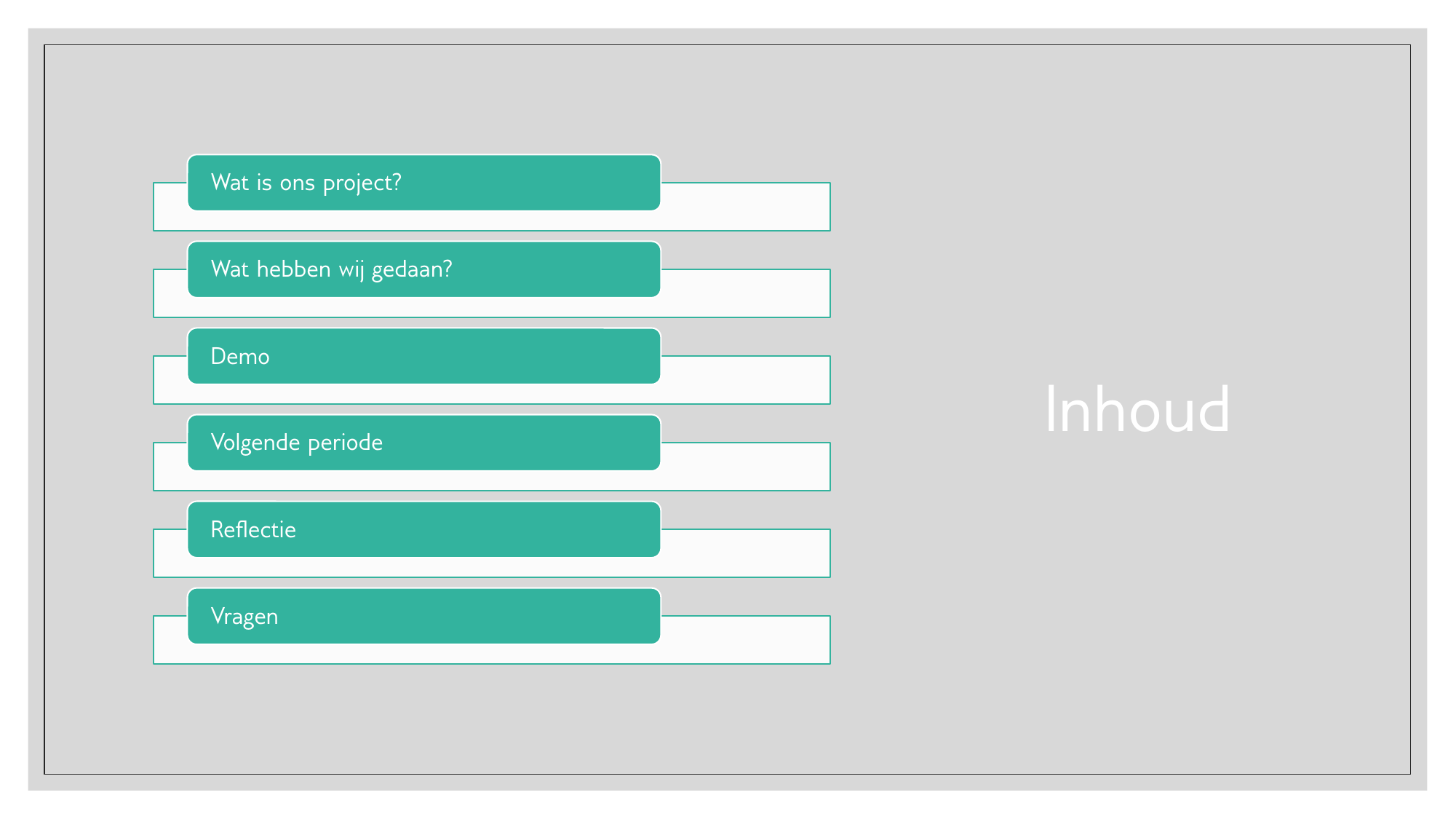

# Inhoud
Wat is ons project?
Wat hebben wij gedaan?
Demo
Volgende periode
Reflectie
Vragen